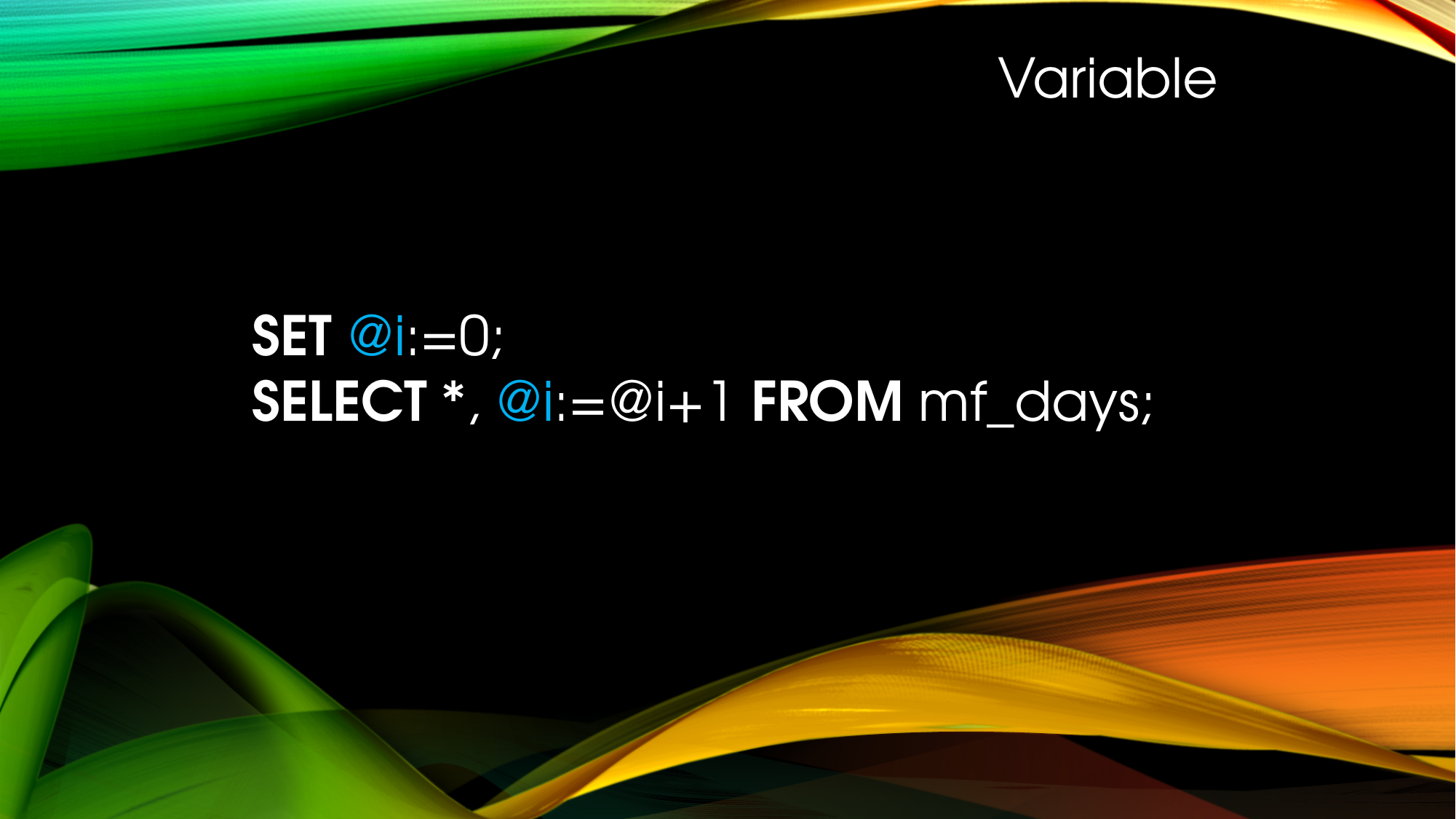

Variable
SET @i:=0;
SELECT *, @i:=@i+1 FROM mf_days;